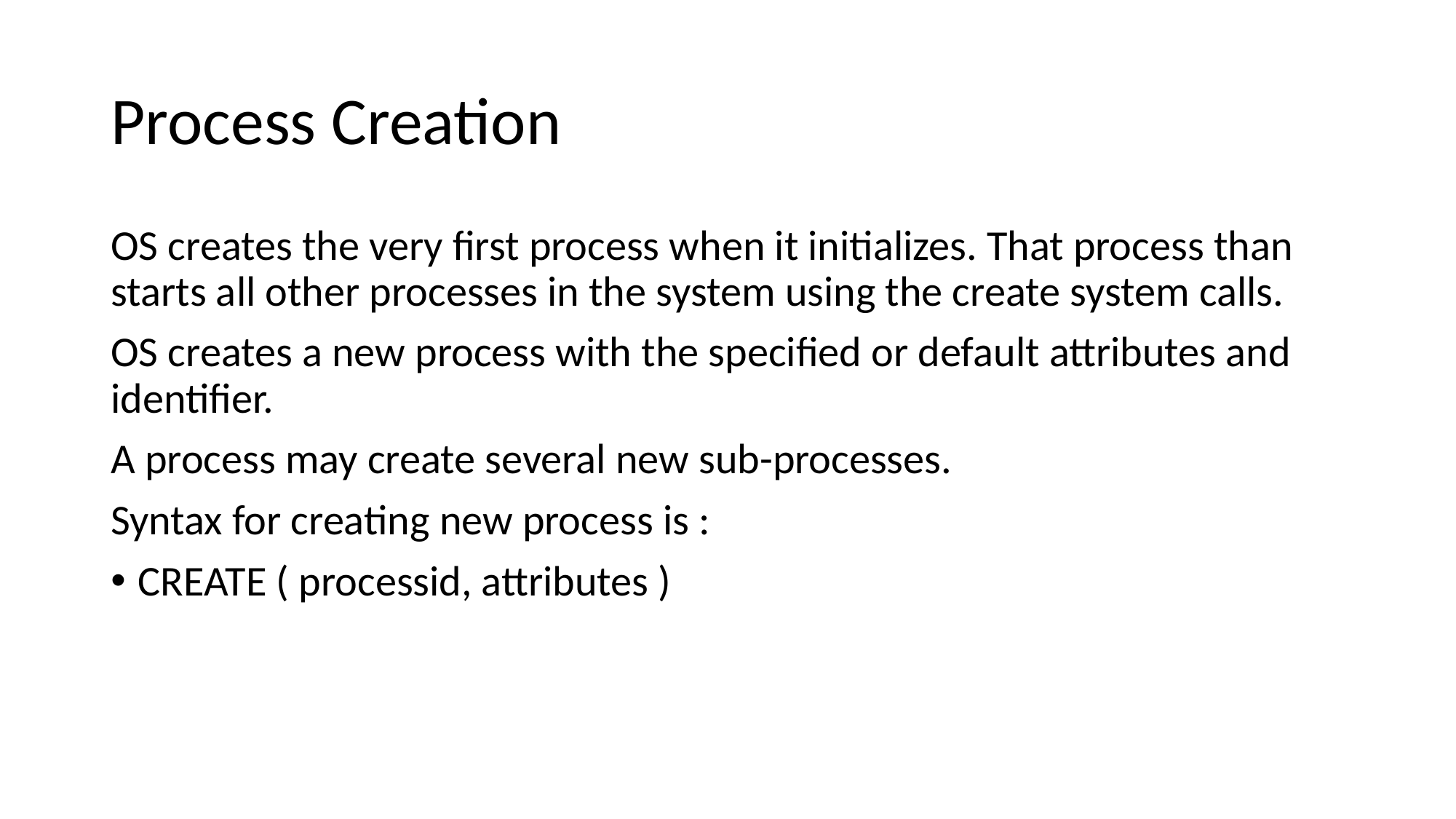

# Process Creation
OS creates the very first process when it initializes. That process than starts all other processes in the system using the create system calls.
OS creates a new process with the specified or default attributes and identifier.
A process may create several new sub-processes.
Syntax for creating new process is :
CREATE ( processid, attributes )